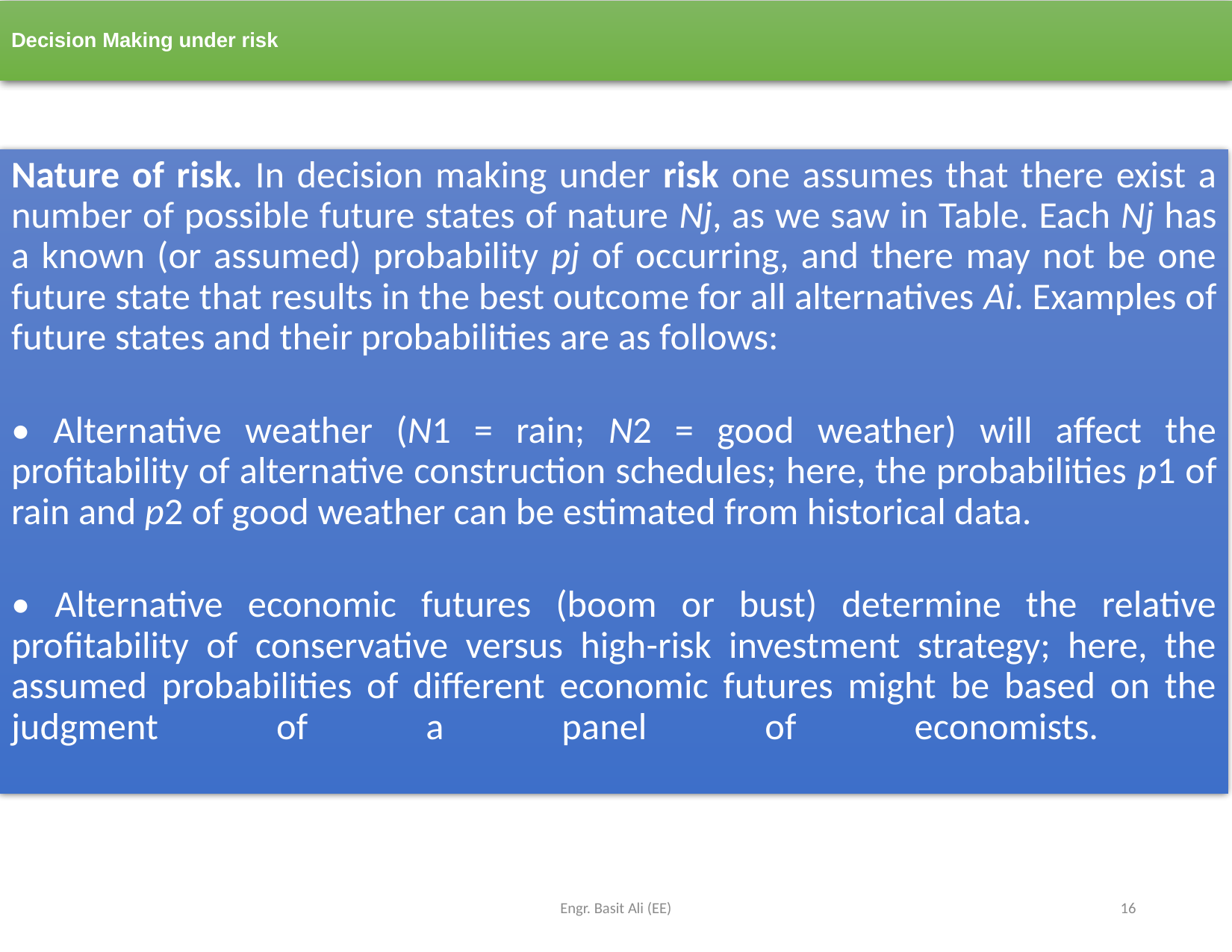

# Decision Making under risk
Nature of risk. In decision making under risk one assumes that there exist a number of possible future states of nature Nj, as we saw in Table. Each Nj has a known (or assumed) probability pj of occurring, and there may not be one future state that results in the best outcome for all alternatives Ai. Examples of future states and their probabilities are as follows:
• Alternative weather (N1 = rain; N2 = good weather) will affect the profitability of alternative construction schedules; here, the probabilities p1 of rain and p2 of good weather can be estimated from historical data.
• Alternative economic futures (boom or bust) determine the relative profitability of conservative versus high-risk investment strategy; here, the assumed probabilities of different economic futures might be based on the judgment of a panel of economists.
Engr. Basit Ali (EE)
16